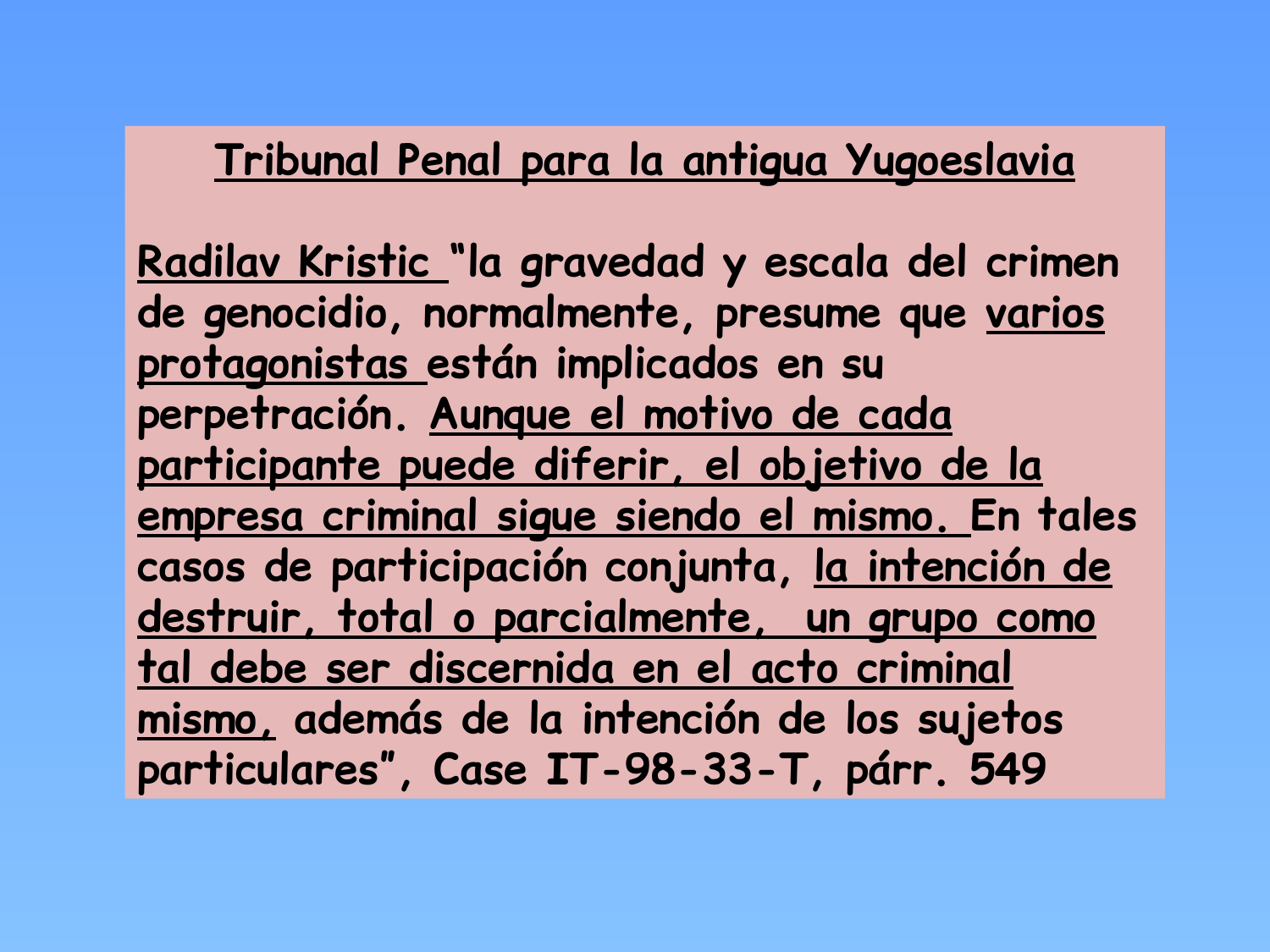

Tribunal Penal para la antigua Yugoeslavia

Radilav Kristic “la gravedad y escala del crimen de genocidio, normalmente, presume que varios protagonistas están implicados en su perpetración. Aunque el motivo de cada participante puede diferir, el objetivo de la empresa criminal sigue siendo el mismo. En tales casos de participación conjunta, la intención de destruir, total o parcialmente,  un grupo como tal debe ser discernida en el acto criminal mismo, además de la intención de los sujetos particulares”, Case IT-98-33-T, párr. 549